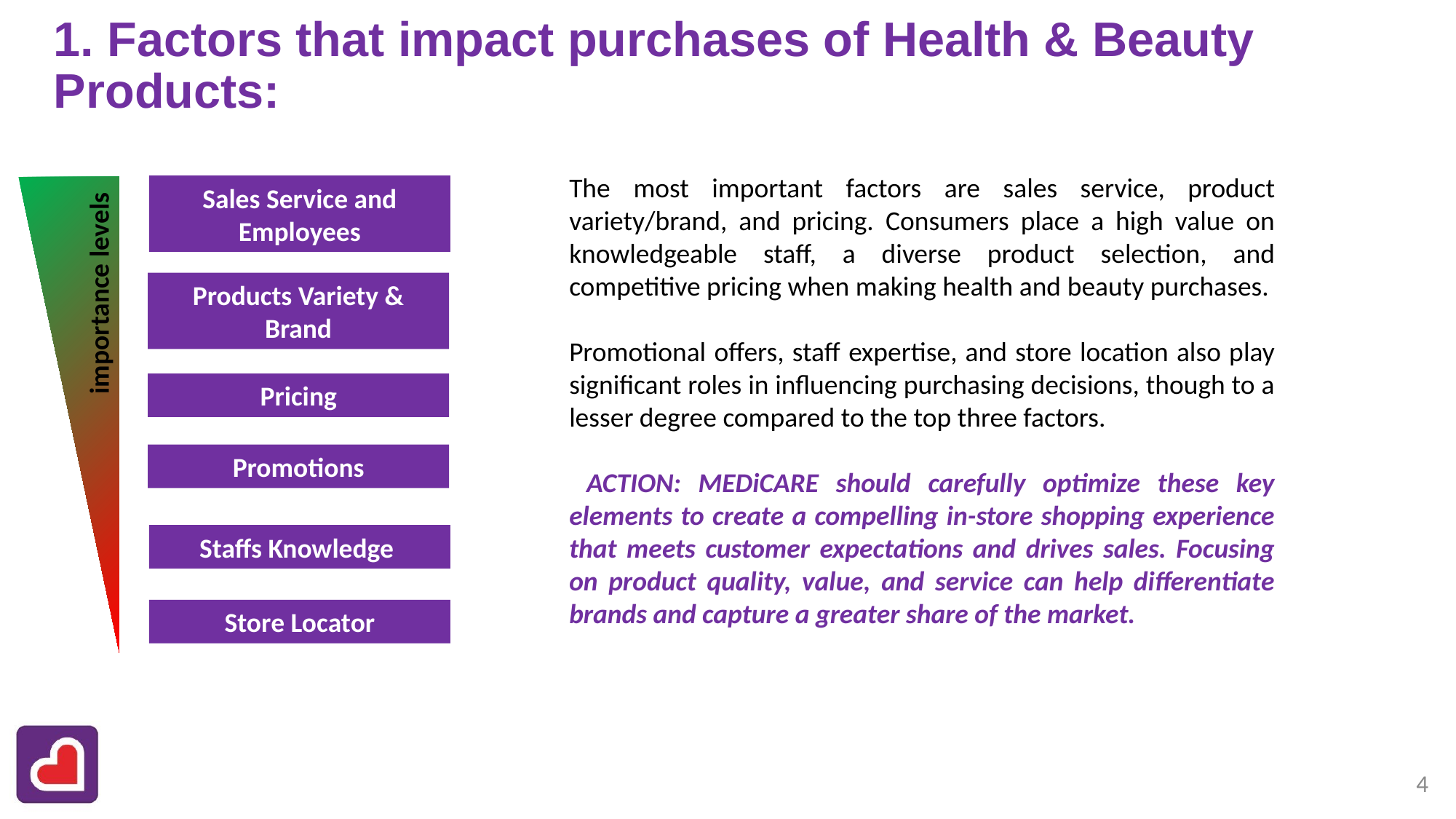

# 1. Factors that impact purchases of Health & Beauty Products:
The most important factors are sales service, product variety/brand, and pricing. Consumers place a high value on knowledgeable staff, a diverse product selection, and competitive pricing when making health and beauty purchases.

Promotional offers, staff expertise, and store location also play significant roles in influencing purchasing decisions, though to a lesser degree compared to the top three factors.

 ACTION: MEDiCARE should carefully optimize these key elements to create a compelling in-store shopping experience that meets customer expectations and drives sales. Focusing on product quality, value, and service can help differentiate brands and capture a greater share of the market.
Sales Service and Employees

importance levels
Products Variety & Brand
Pricing
Promotions
Staffs Knowledge
Store Locator
4